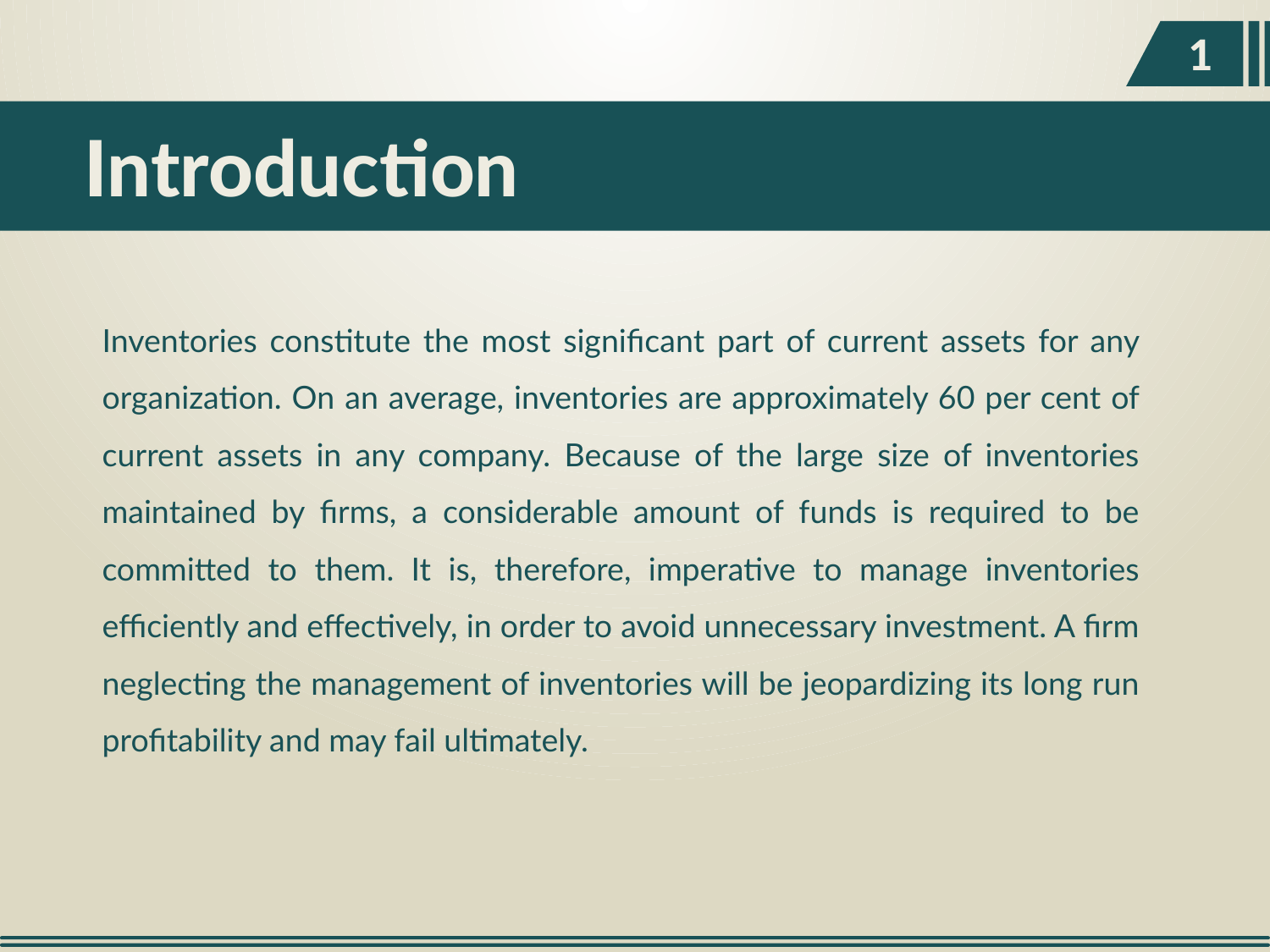

1
Introduction
Inventories constitute the most significant part of current assets for any organization. On an average, inventories are approximately 60 per cent of current assets in any company. Because of the large size of inventories maintained by firms, a considerable amount of funds is required to be committed to them. It is, therefore, imperative to manage inventories efficiently and effectively, in order to avoid unnecessary investment. A firm neglecting the management of inventories will be jeopardizing its long run profitability and may fail ultimately.